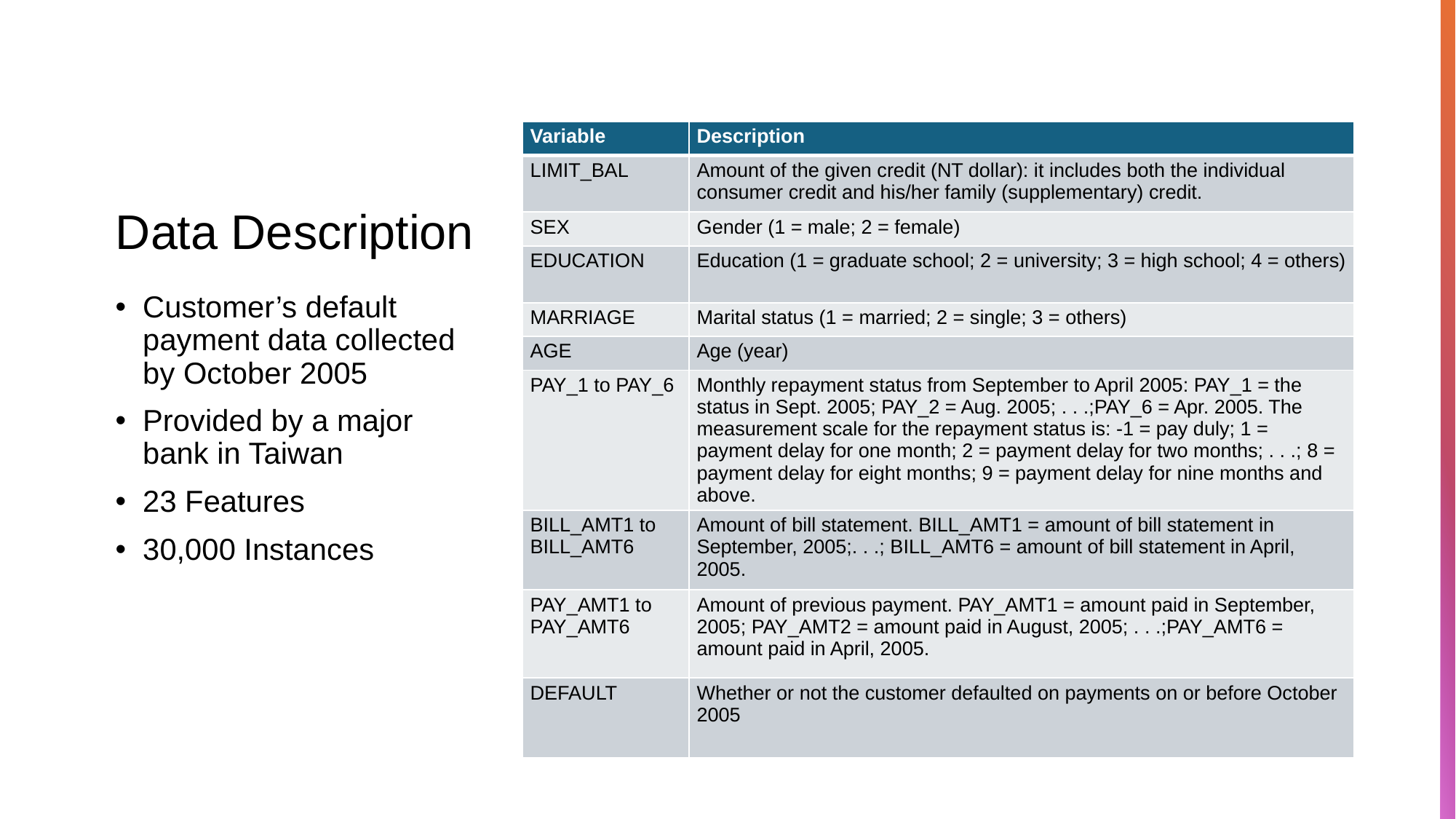

# Data Description
| Variable | Description |
| --- | --- |
| LIMIT\_BAL | Amount of the given credit (NT dollar): it includes both the individual consumer credit and his/her family (supplementary) credit. |
| SEX | Gender (1 = male; 2 = female) |
| EDUCATION | Education (1 = graduate school; 2 = university; 3 = high school; 4 = others) |
| MARRIAGE | Marital status (1 = married; 2 = single; 3 = others) |
| AGE | Age (year) |
| PAY\_1 to PAY\_6 | Monthly repayment status from September to April 2005: PAY\_1 = the status in Sept. 2005; PAY\_2 = Aug. 2005; . . .;PAY\_6 = Apr. 2005. The measurement scale for the repayment status is: -1 = pay duly; 1 = payment delay for one month; 2 = payment delay for two months; . . .; 8 = payment delay for eight months; 9 = payment delay for nine months and above. |
| BILL\_AMT1 to BILL\_AMT6 | Amount of bill statement. BILL\_AMT1 = amount of bill statement in September, 2005;. . .; BILL\_AMT6 = amount of bill statement in April, 2005. |
| PAY\_AMT1 to PAY\_AMT6 | Amount of previous payment. PAY\_AMT1 = amount paid in September, 2005; PAY\_AMT2 = amount paid in August, 2005; . . .;PAY\_AMT6 = amount paid in April, 2005. |
| DEFAULT | Whether or not the customer defaulted on payments on or before October 2005 |
Customer’s default payment data collected by October 2005
Provided by a major bank in Taiwan
23 Features
30,000 Instances